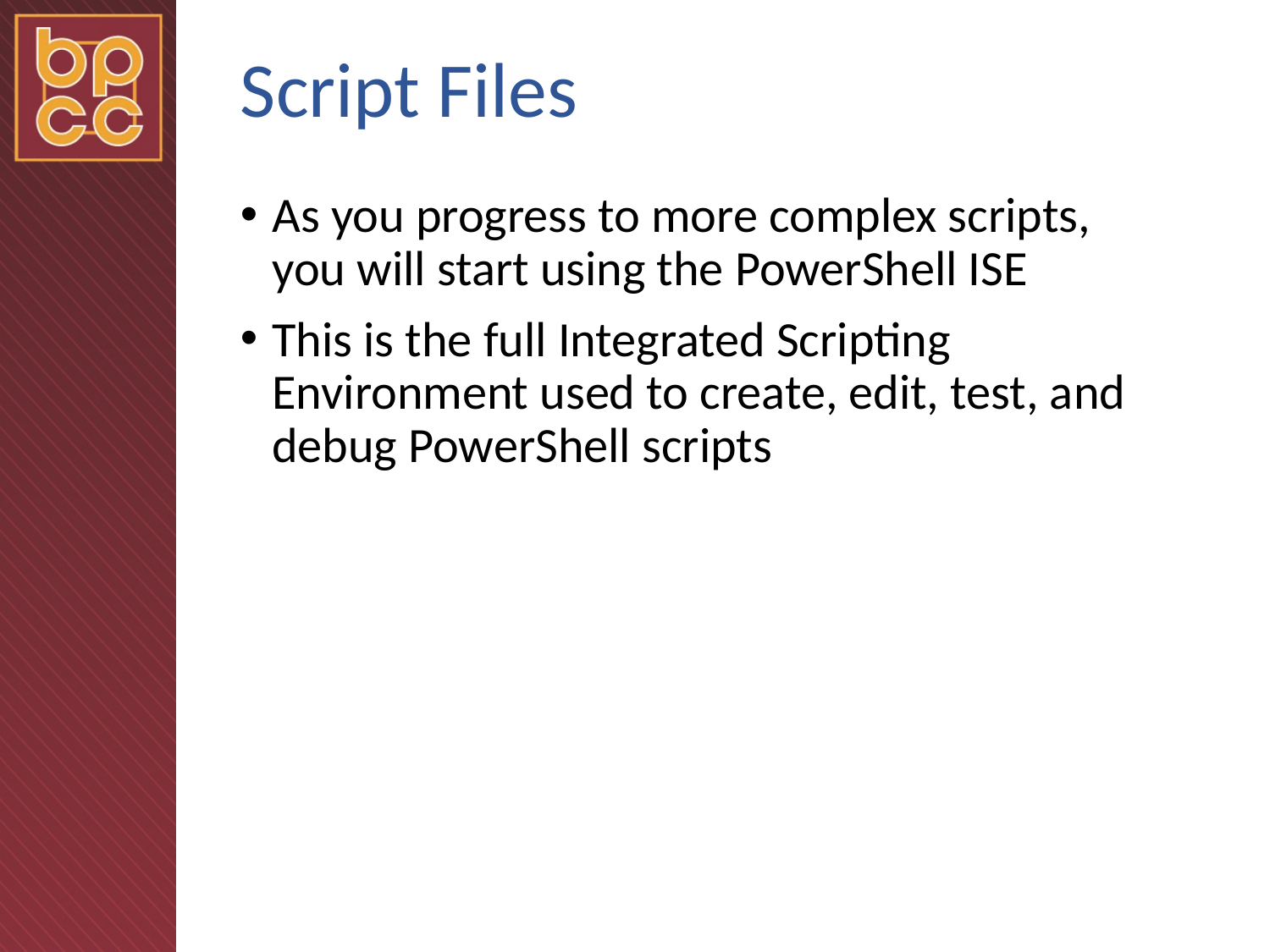

# Script Files
As you progress to more complex scripts, you will start using the PowerShell ISE
This is the full Integrated Scripting Environment used to create, edit, test, and debug PowerShell scripts